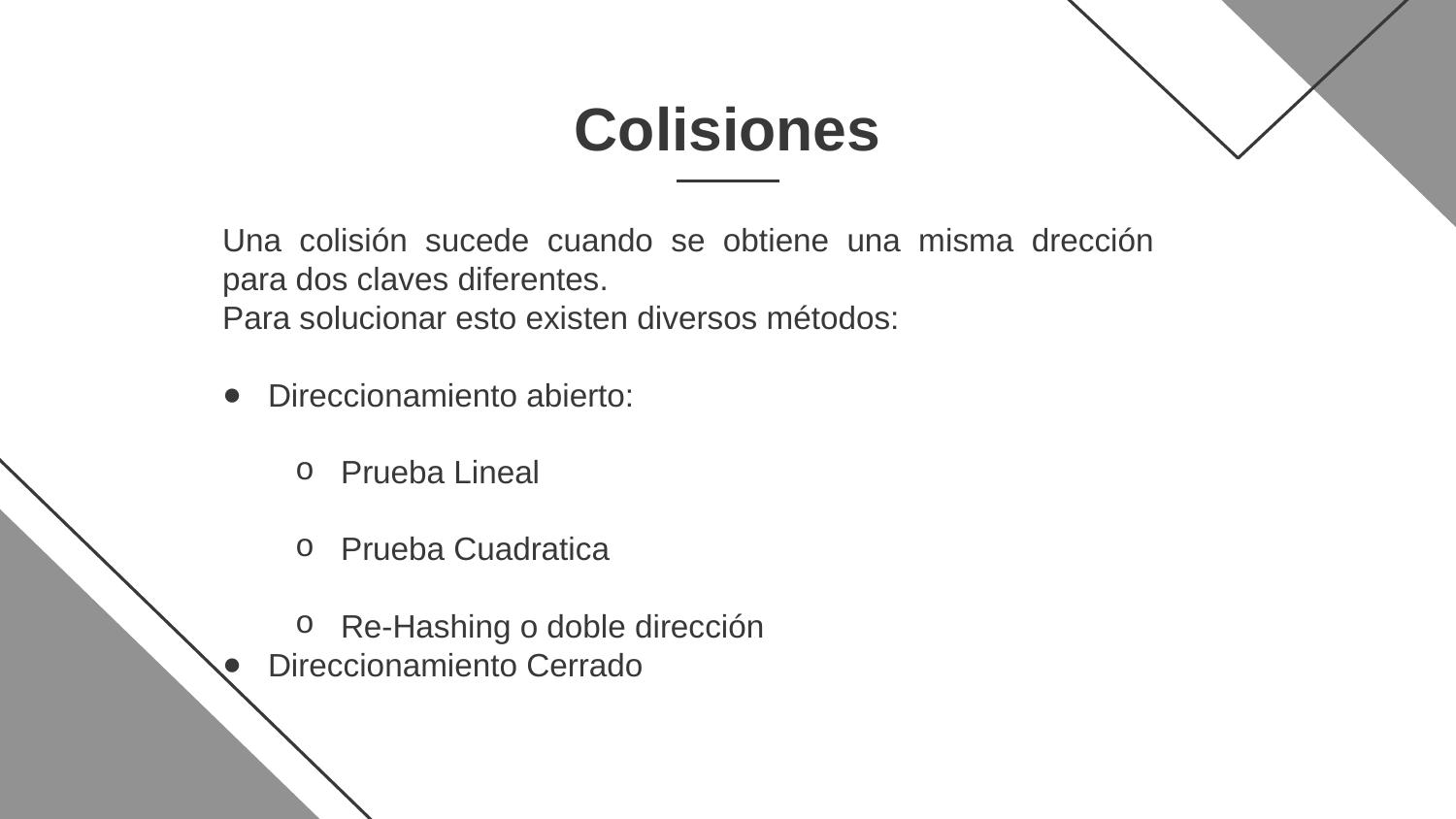

# Colisiones
Una colisión sucede cuando se obtiene una misma drección para dos claves diferentes.
Para solucionar esto existen diversos métodos:

Direccionamiento abierto:
Prueba Lineal
Prueba Cuadratica
Re-Hashing o doble dirección
Direccionamiento Cerrado